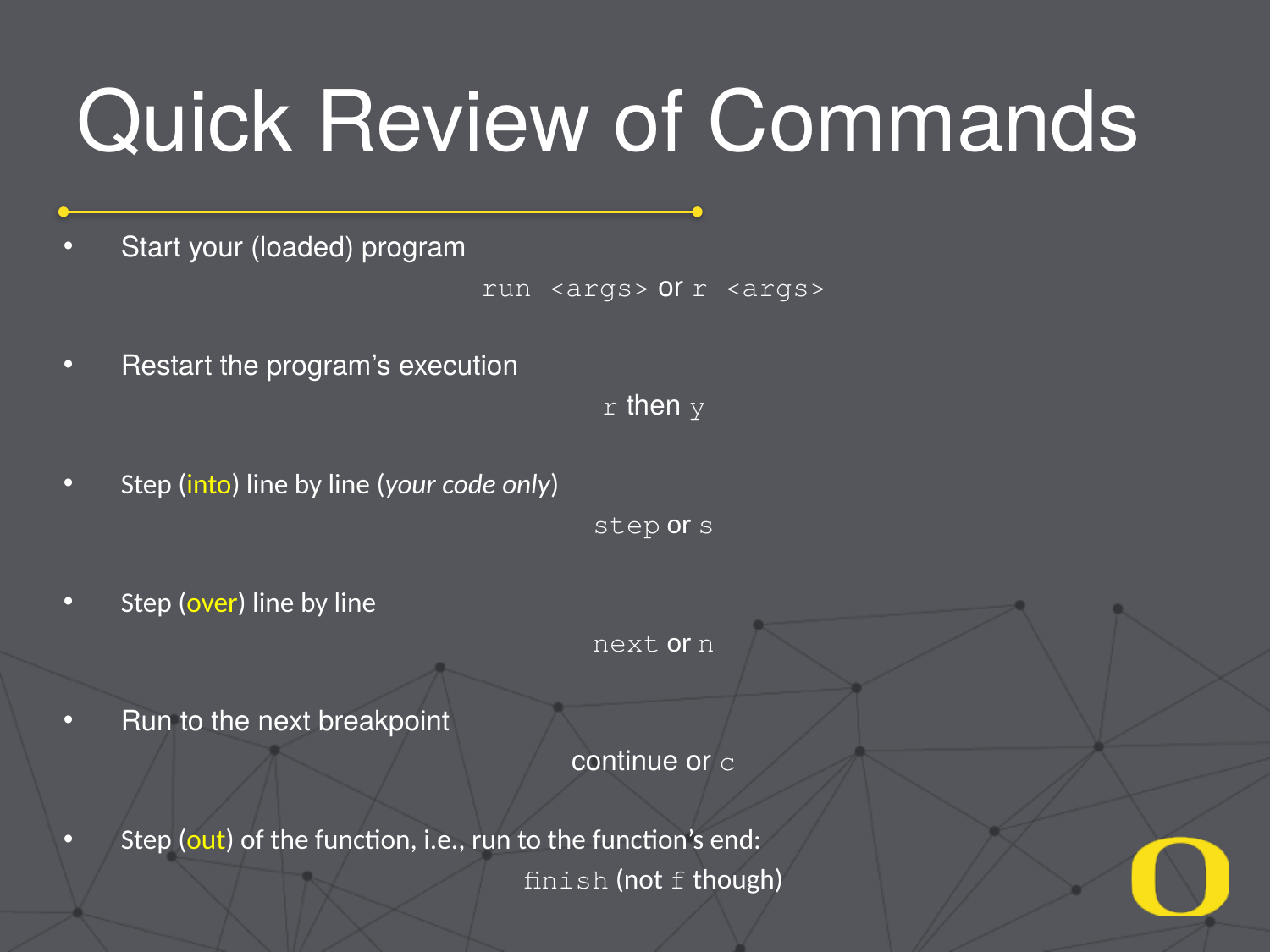

# Quick Review of Commands
Start your (loaded) program
run <args> or r <args>

Restart the program’s execution
r then y

Step (into) line by line (your code only)
step or s

Step (over) line by line
next or n

Run to the next breakpoint
continue or c

Step (out) of the function, i.e., run to the function’s end:
finish (not f though)